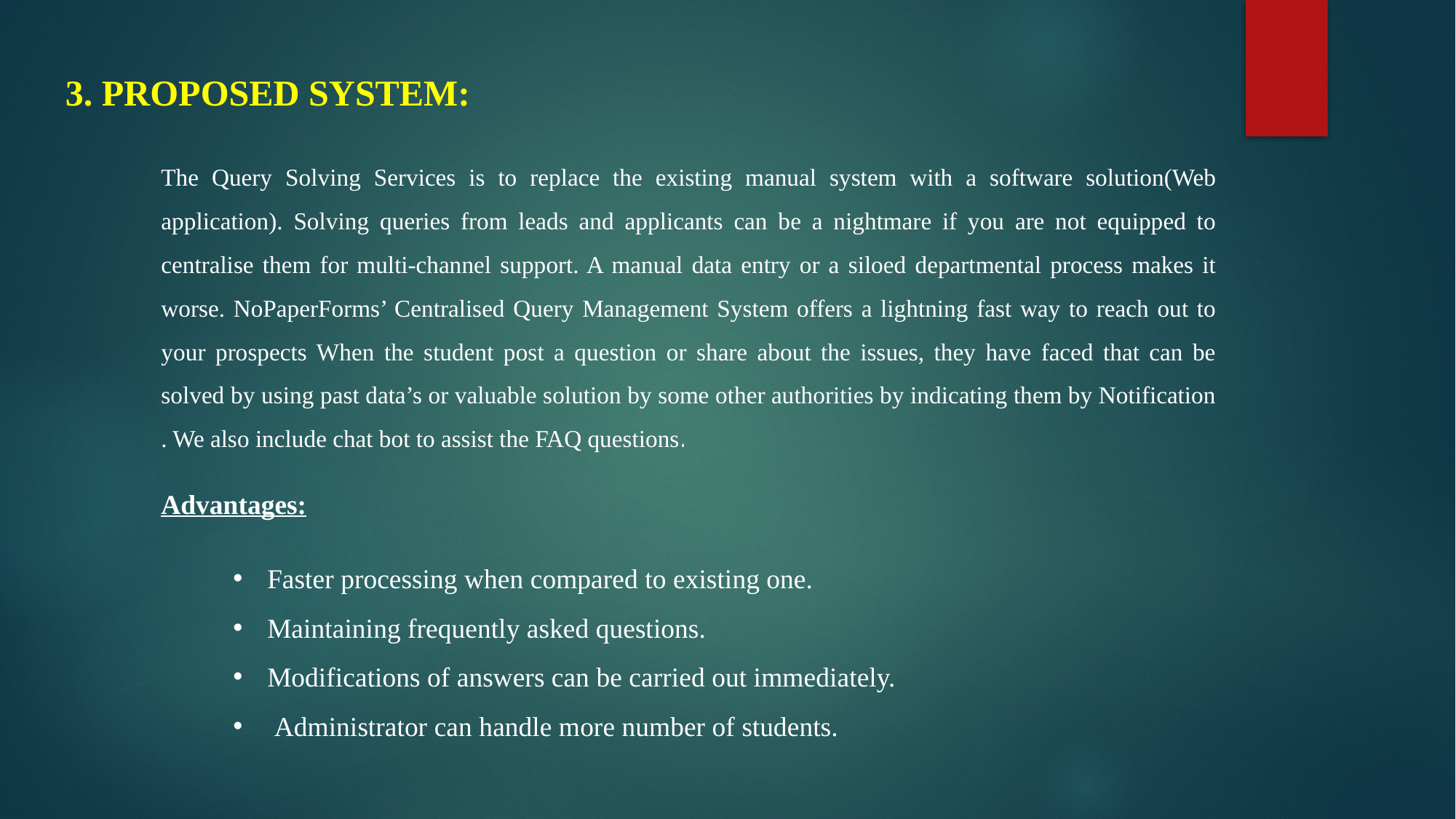

3. PROPOSED SYSTEM:

The Query Solving Services is to replace the existing manual system with a software solution(Web application). Solving queries from leads and applicants can be a nightmare if you are not equipped to centralise them for multi-channel support. A manual data entry or a siloed departmental process makes it worse. NoPaperForms’ Centralised Query Management System offers a lightning fast way to reach out to your prospects When the student post a question or share about the issues, they have faced that can be solved by using past data’s or valuable solution by some other authorities by indicating them by Notification . We also include chat bot to assist the FAQ questions.
Advantages:
Faster processing when compared to existing one.
Maintaining frequently asked questions.
Modifications of answers can be carried out immediately.
 Administrator can handle more number of students.